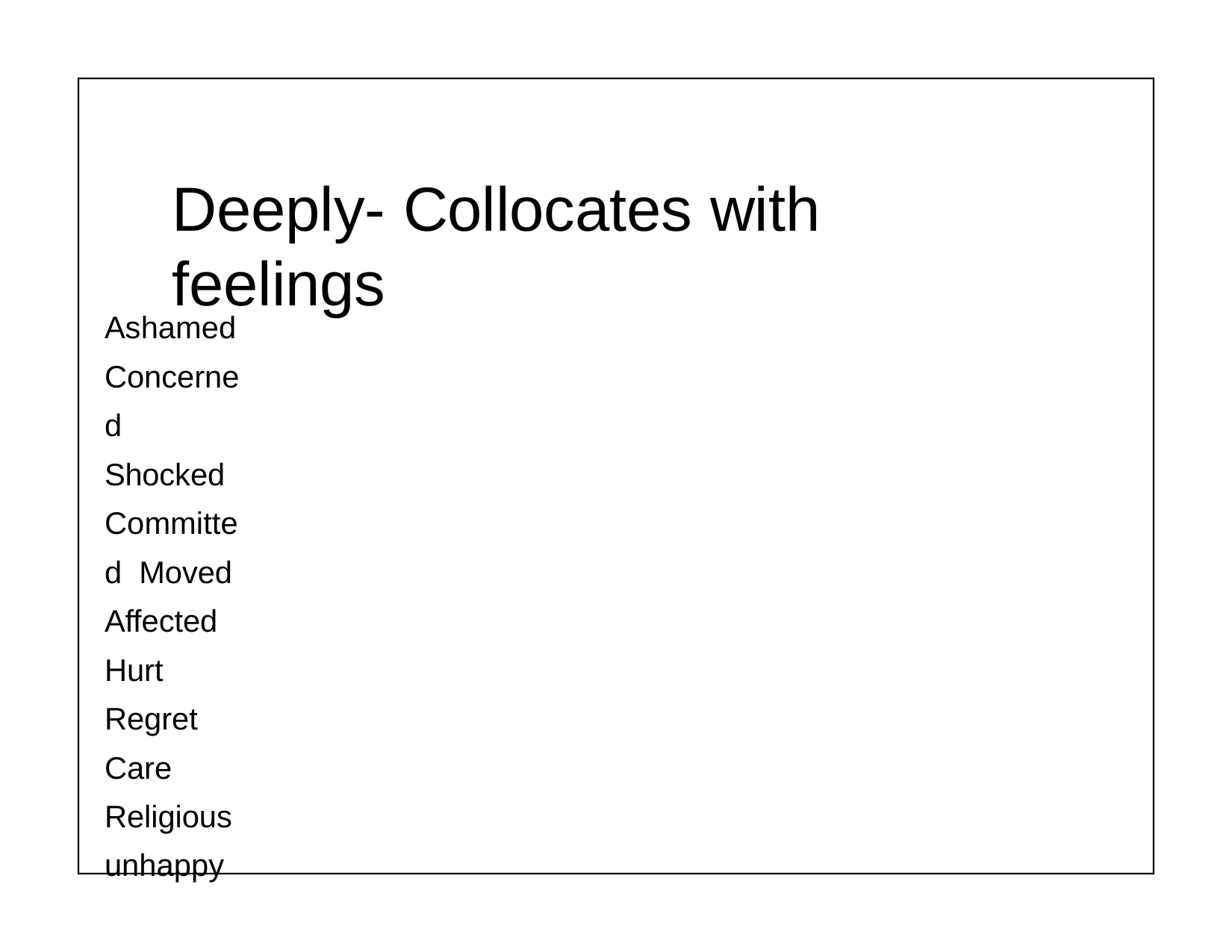

# Deeply- Collocates with feelings
Ashamed  Concerned  Shocked  Committed  Moved  Affected  Hurt  Regret  Care  Religious  unhappy